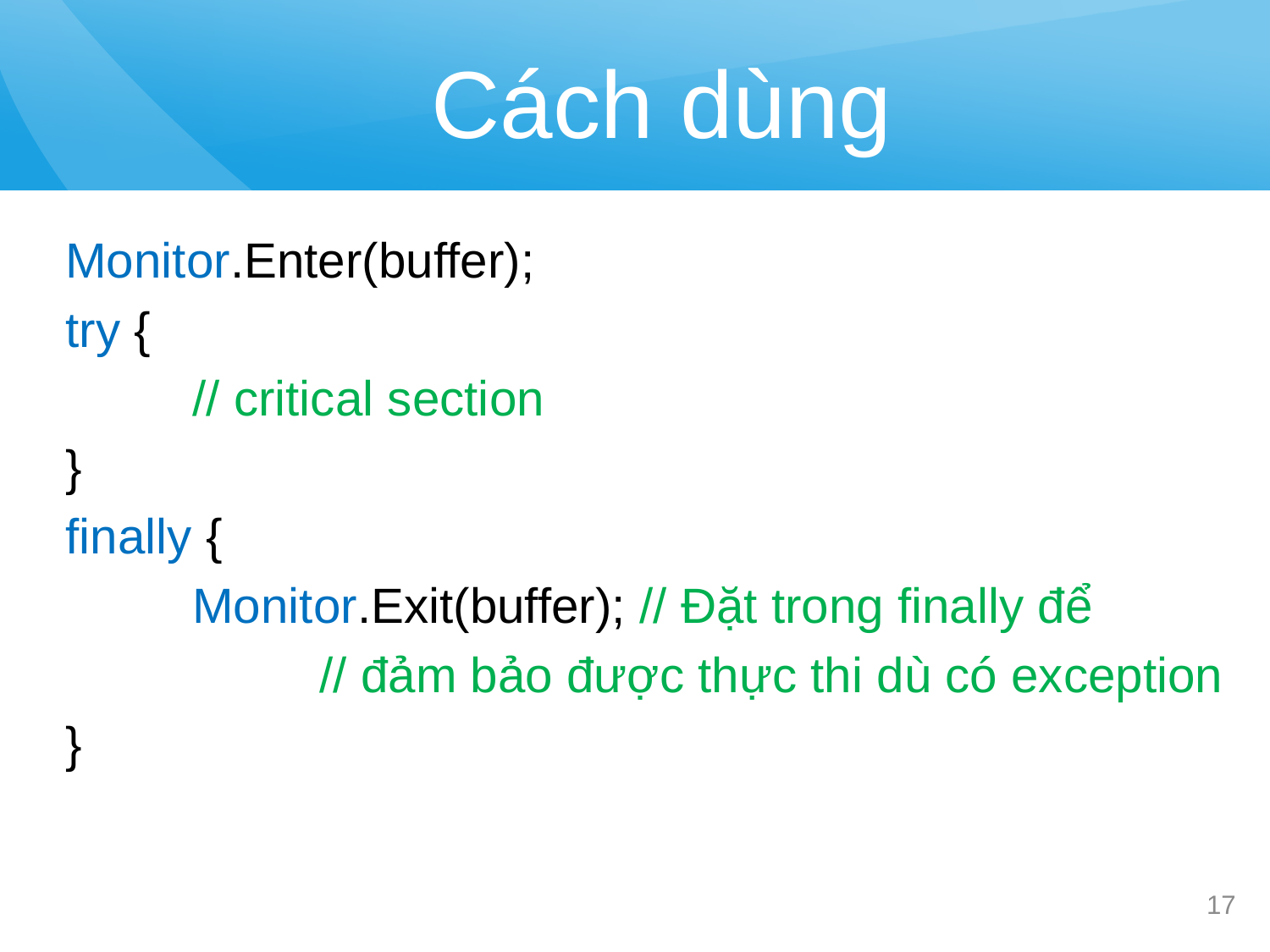

# Cách dùng
Monitor.Enter(buffer);
try {
	// critical section
}
finally {
	Monitor.Exit(buffer); // Đặt trong finally để
		// đảm bảo được thực thi dù có exception
}
17